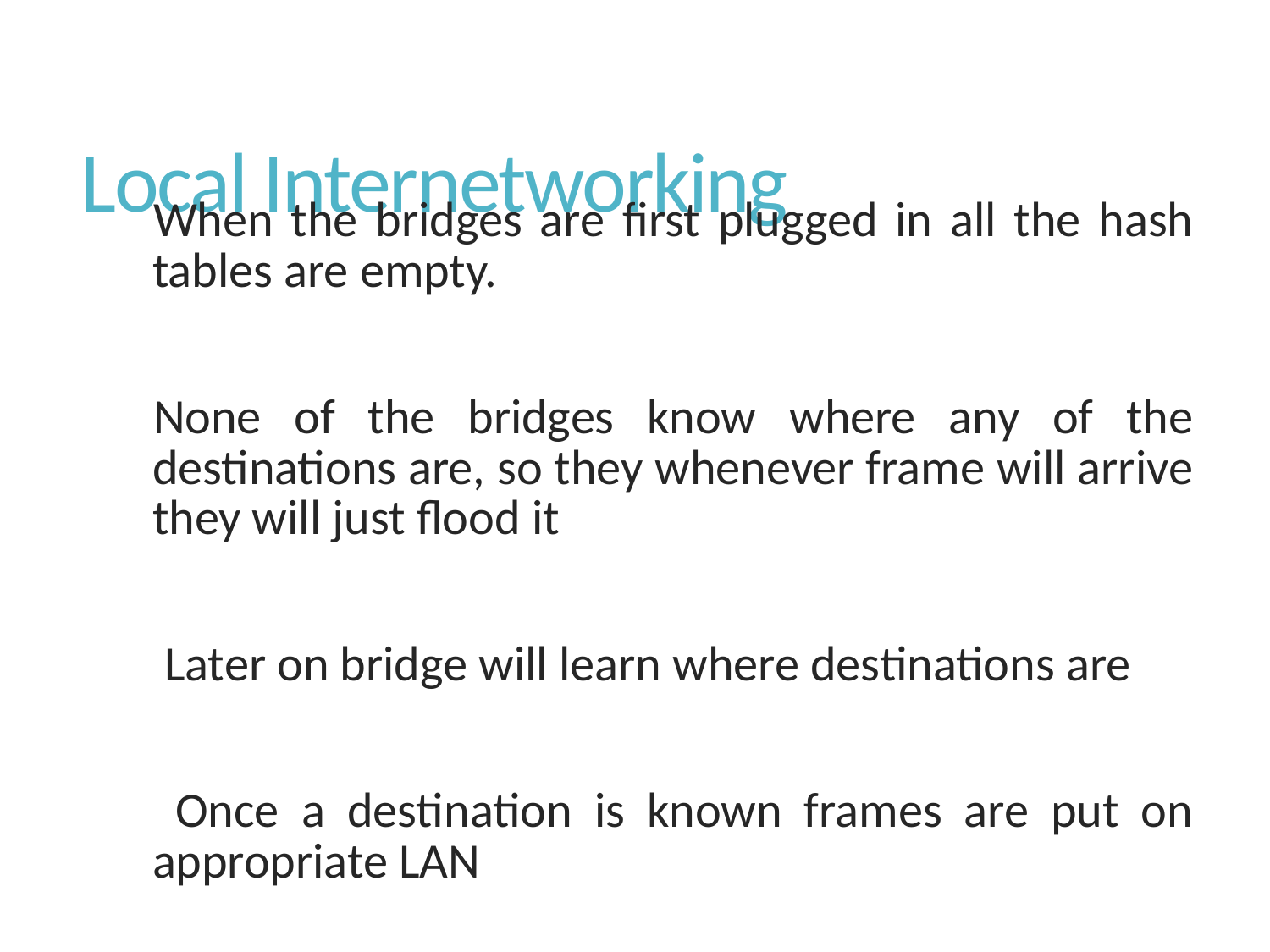

# Local Internetworking
When the bridges are first plugged in all the hash tables are empty.

None of the bridges know where any of the destinations are, so they whenever frame will arrive they will just flood it

 Later on bridge will learn where destinations are

 Once a destination is known frames are put on appropriate LAN